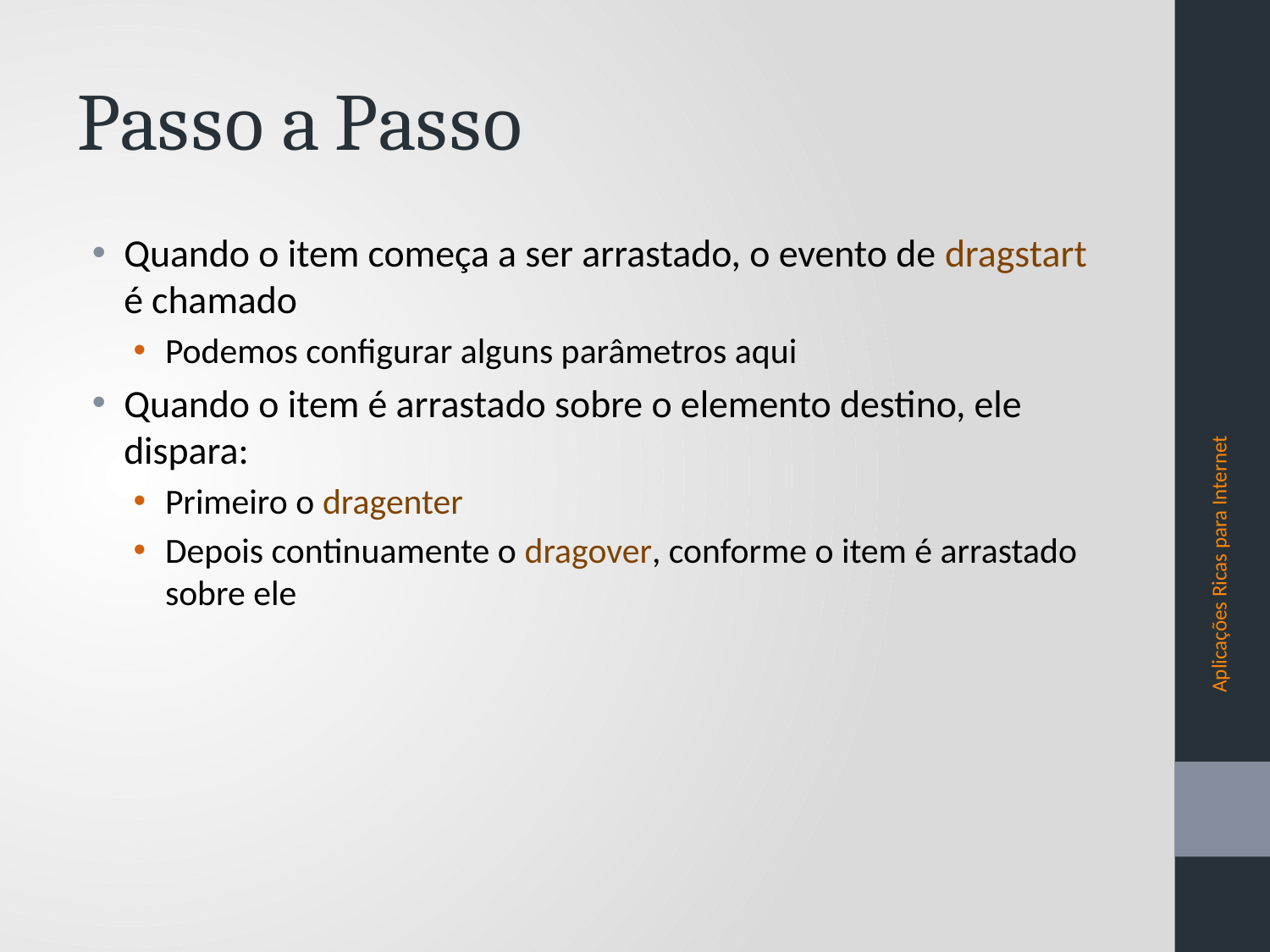

# Passo a Passo
Quando o item começa a ser arrastado, o evento de dragstart é chamado
Podemos configurar alguns parâmetros aqui
Quando o item é arrastado sobre o elemento destino, ele dispara:
Primeiro o dragenter
Depois continuamente o dragover, conforme o item é arrastado sobre ele
Aplicações Ricas para Internet